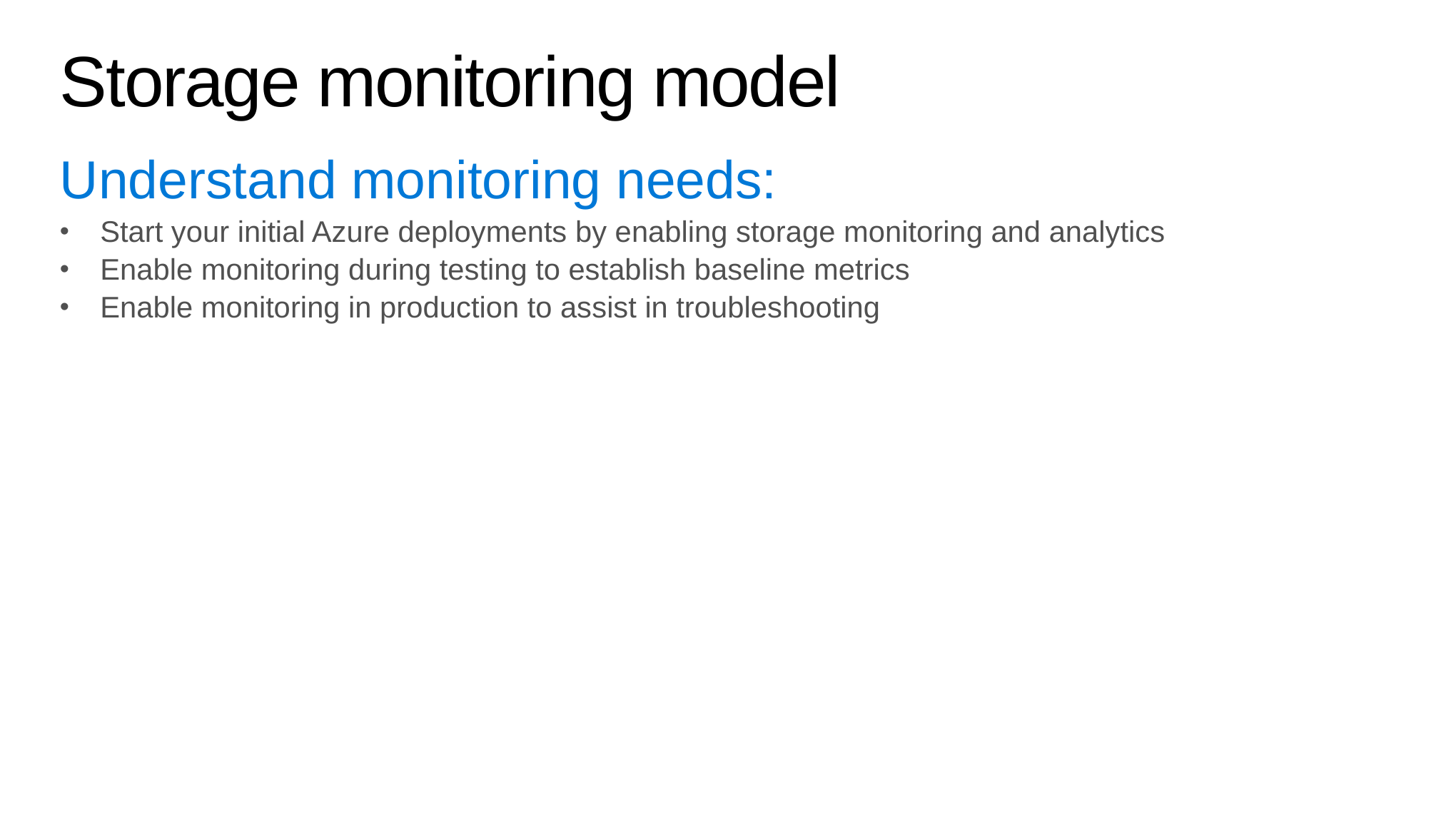

# Storage monitoring model
Understand monitoring needs:
Start your initial Azure deployments by enabling storage monitoring and analytics
Enable monitoring during testing to establish baseline metrics
Enable monitoring in production to assist in troubleshooting